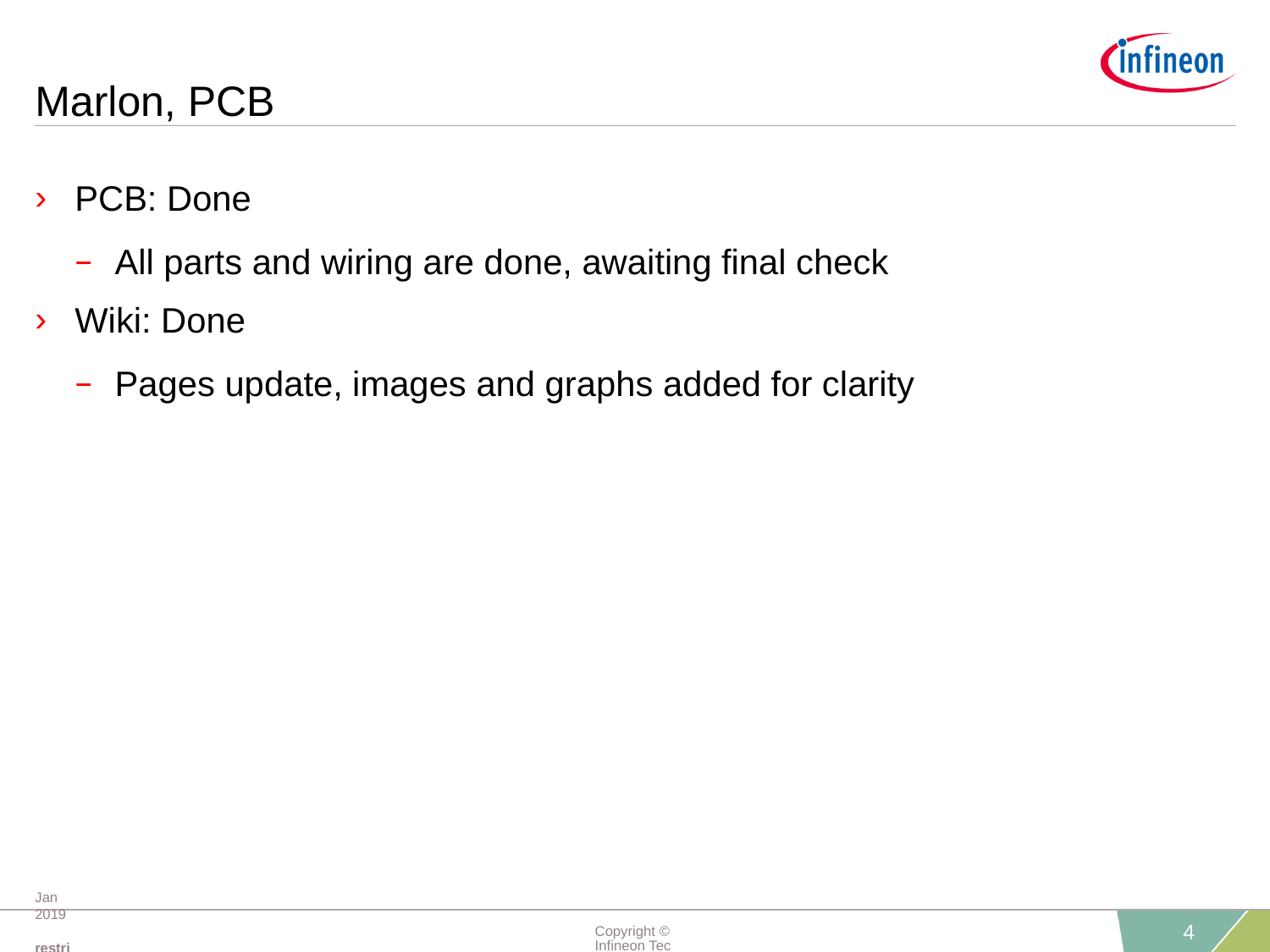

# Marlon, PCB
PCB: Done
All parts and wiring are done, awaiting final check
Wiki: Done
Pages update, images and graphs added for clarity
Jan 2019             restricted
Copyright © Infineon Technologies AG 2019. All rights reserved.
4